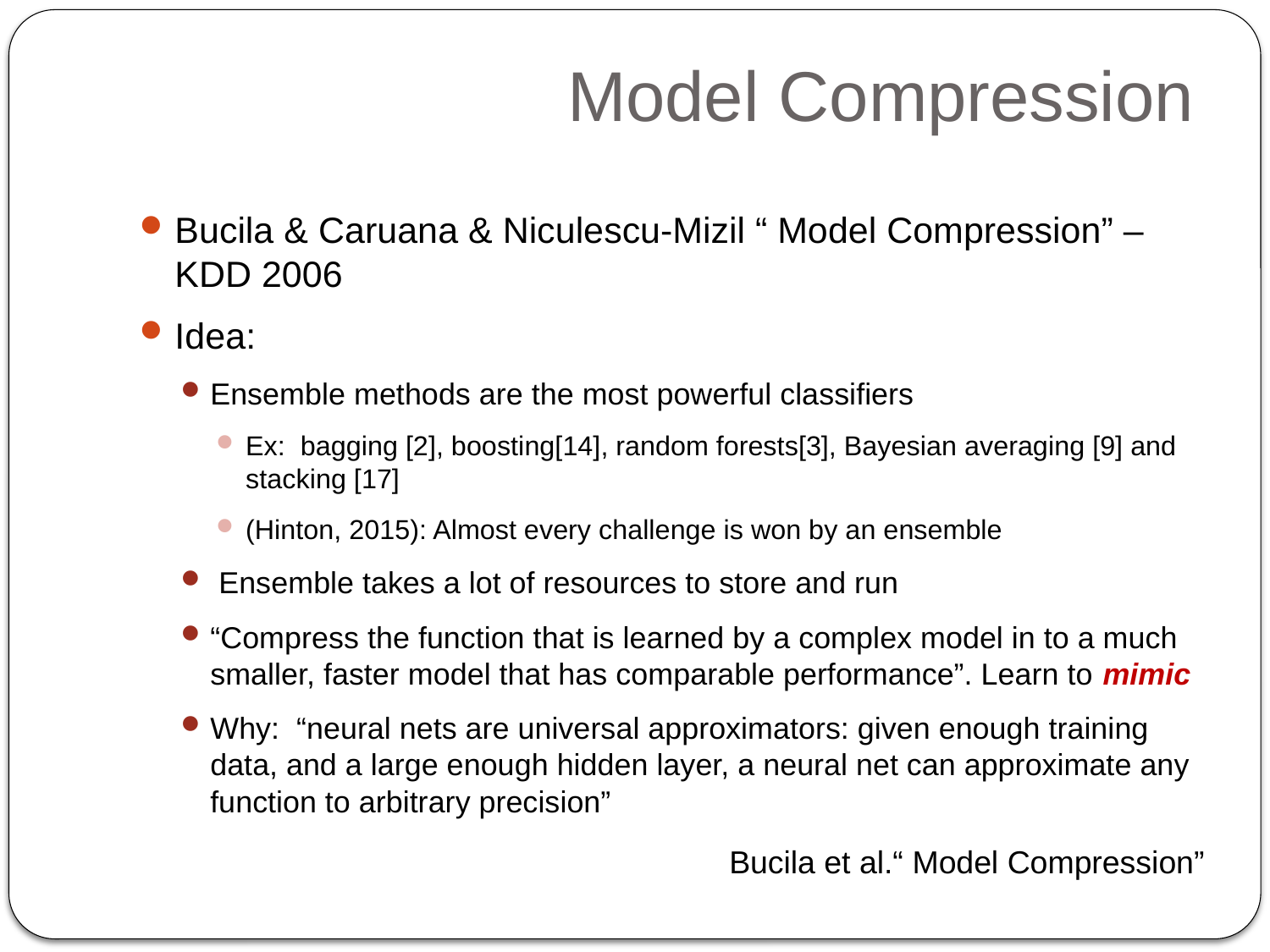

# Model Compression
Bucila & Caruana & Niculescu-Mizil “ Model Compression” – KDD 2006
Idea:
Ensemble methods are the most powerful classifiers
Ex:  bagging [2], boosting[14], random forests[3], Bayesian averaging [9] and stacking [17]
(Hinton, 2015): Almost every challenge is won by an ensemble
 Ensemble takes a lot of resources to store and run
“Compress the function that is learned by a complex model in to a much smaller, faster model that has comparable performance”. Learn to mimic
Why:  “neural nets are universal approximators: given enough training data, and a large enough hidden layer, a neural net can approximate any function to arbitrary precision”

Bucila et al.“ Model Compression”